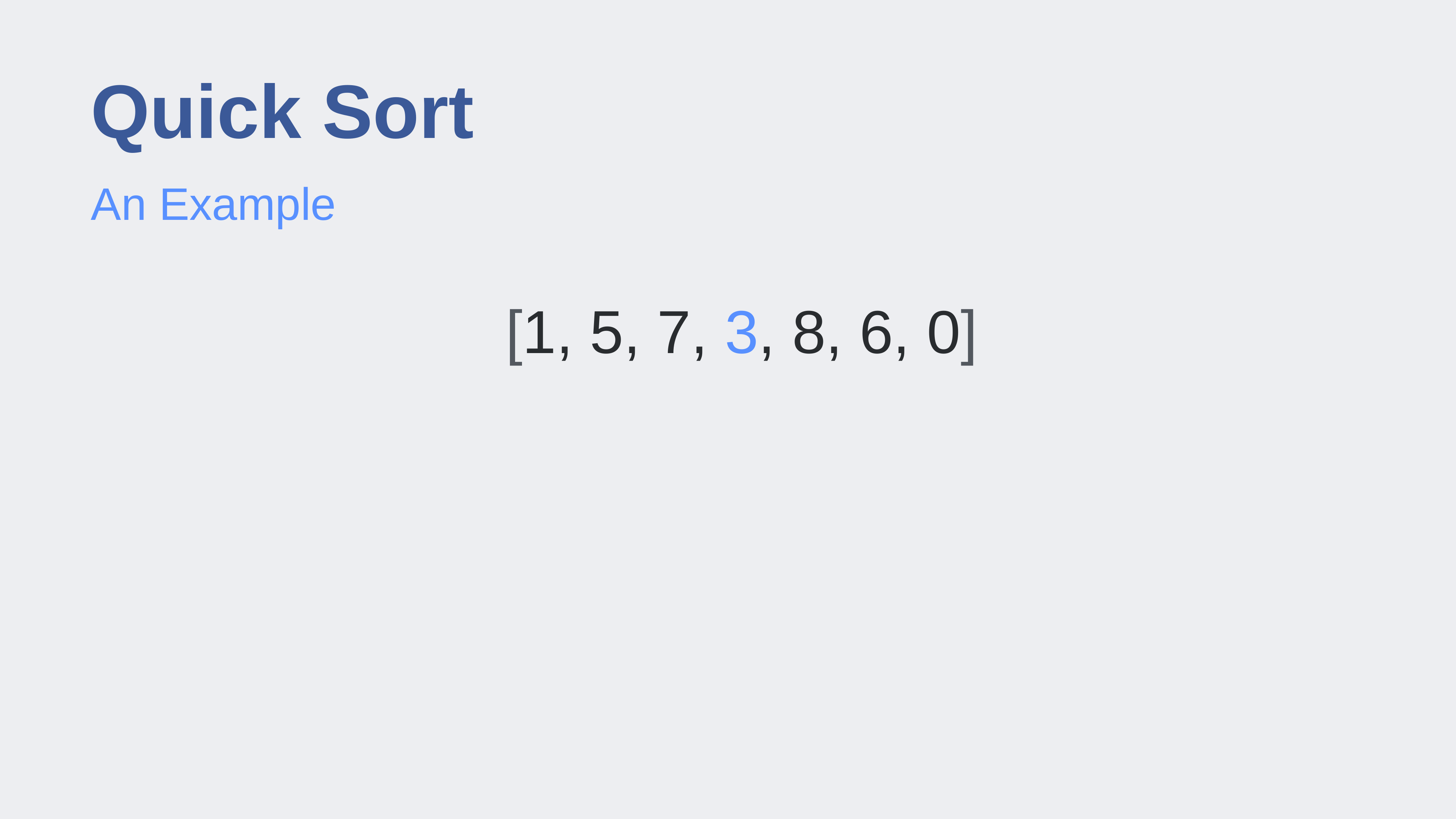

# Quick Sort
An Example
[1, 5, 7, 3, 8, 6, 0]